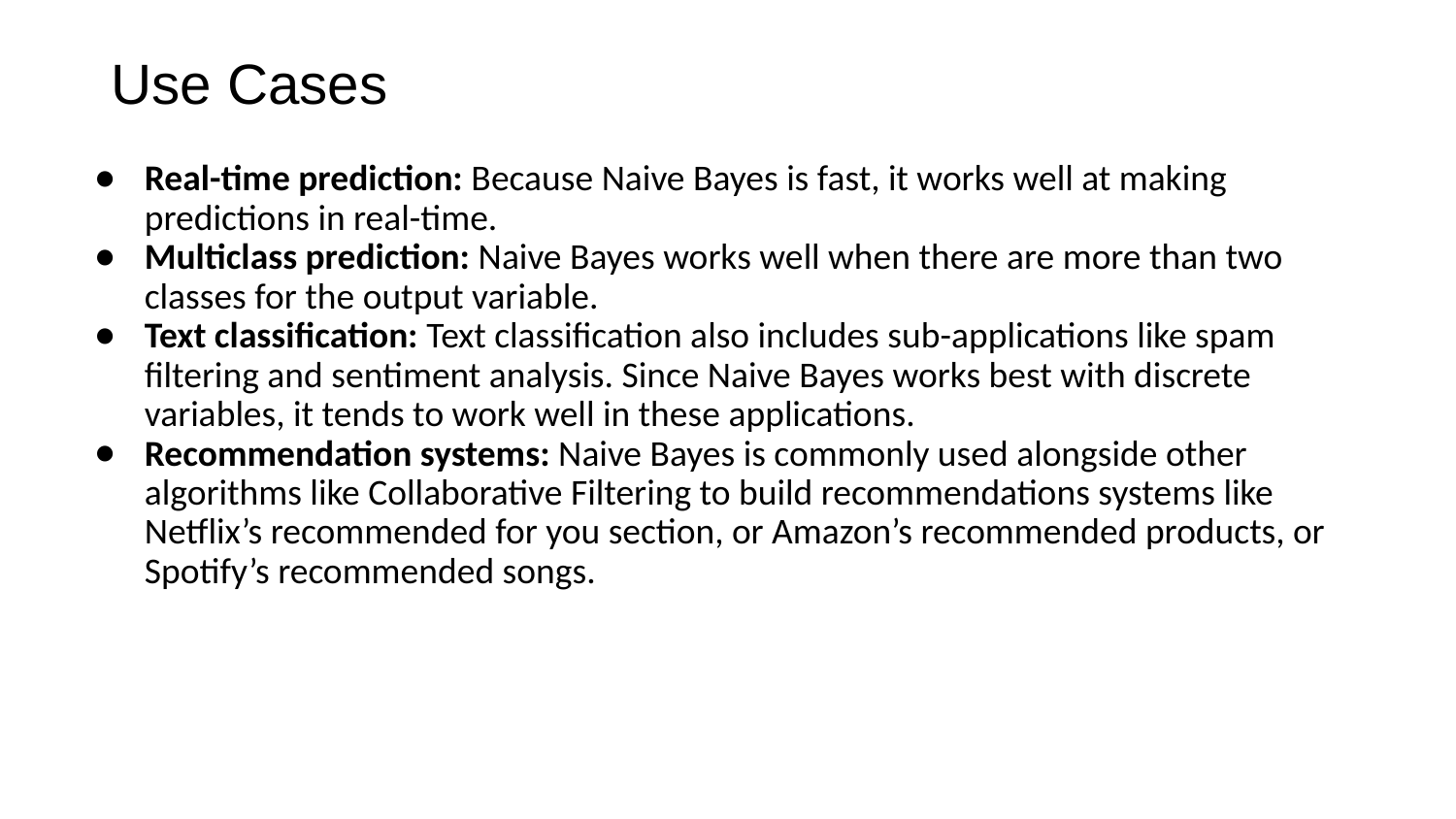

# Use Cases
Real-time prediction: Because Naive Bayes is fast, it works well at making predictions in real-time.
Multiclass prediction: Naive Bayes works well when there are more than two classes for the output variable.
Text classification: Text classification also includes sub-applications like spam filtering and sentiment analysis. Since Naive Bayes works best with discrete variables, it tends to work well in these applications.
Recommendation systems: Naive Bayes is commonly used alongside other algorithms like Collaborative Filtering to build recommendations systems like Netflix’s recommended for you section, or Amazon’s recommended products, or Spotify’s recommended songs.